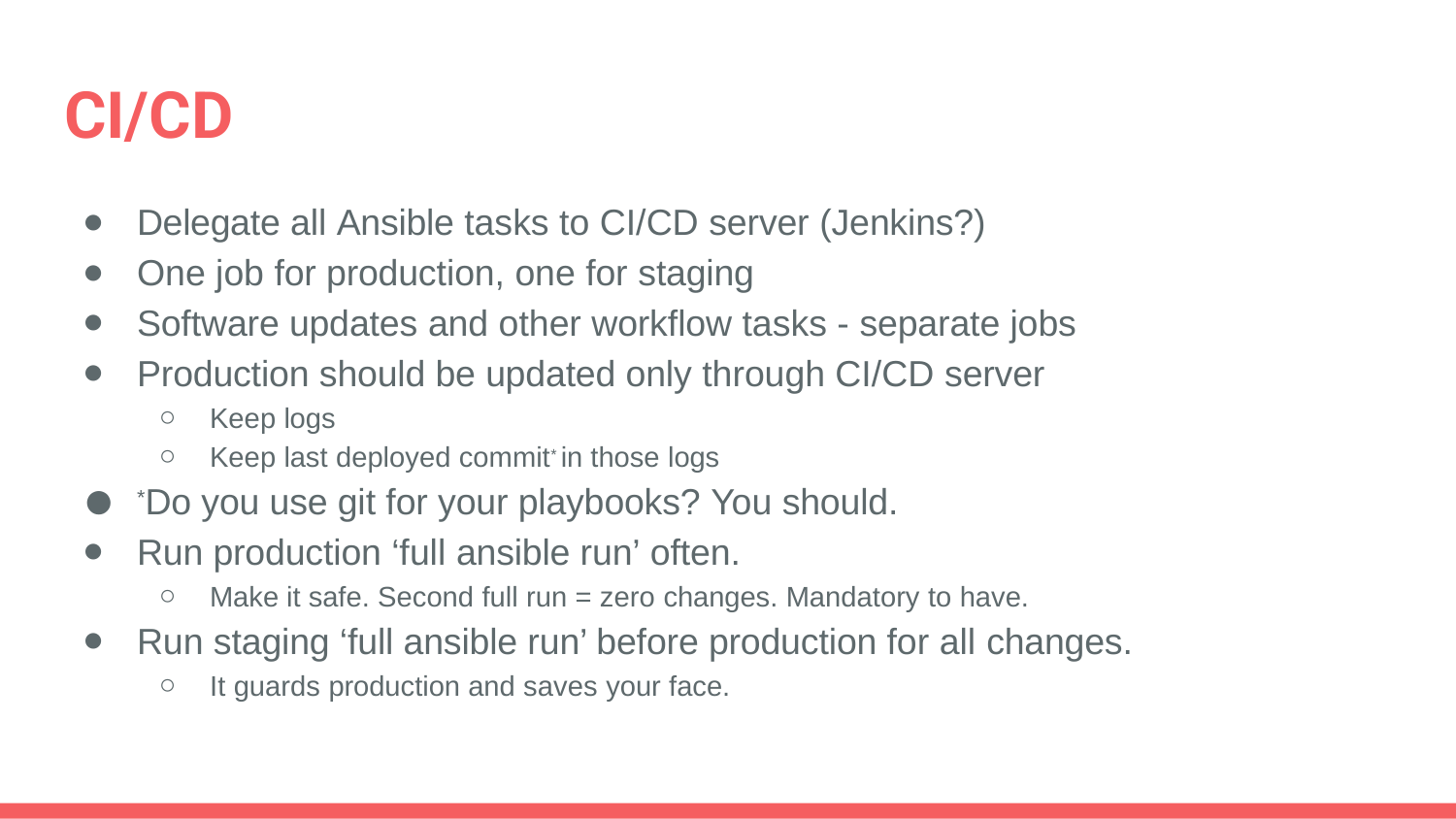

# CI/CD
Delegate all Ansible tasks to CI/CD server (Jenkins?)
One job for production, one for staging
Software updates and other workflow tasks - separate jobs
Production should be updated only through CI/CD server
Keep logs
Keep last deployed commit* in those logs
*Do you use git for your playbooks? You should.
Run production ‘full ansible run’ often.
Make it safe. Second full run = zero changes. Mandatory to have.
Run staging ‘full ansible run’ before production for all changes.
It guards production and saves your face.